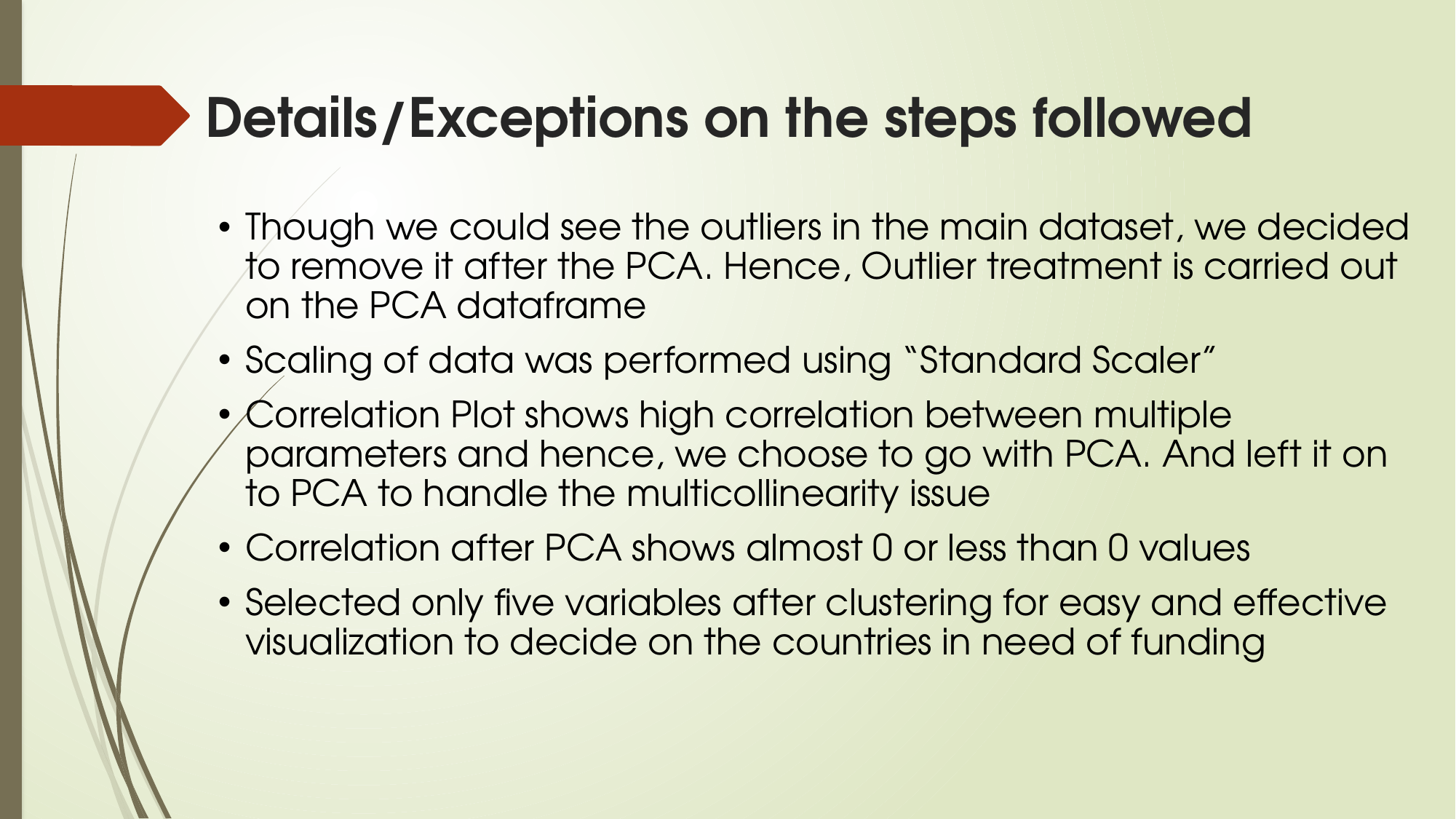

# Details/Exceptions on the steps followed
Though we could see the outliers in the main dataset, we decided to remove it after the PCA. Hence, Outlier treatment is carried out on the PCA dataframe
Scaling of data was performed using “Standard Scaler”
Correlation Plot shows high correlation between multiple parameters and hence, we choose to go with PCA. And left it on to PCA to handle the multicollinearity issue
Correlation after PCA shows almost 0 or less than 0 values
Selected only five variables after clustering for easy and effective visualization to decide on the countries in need of funding